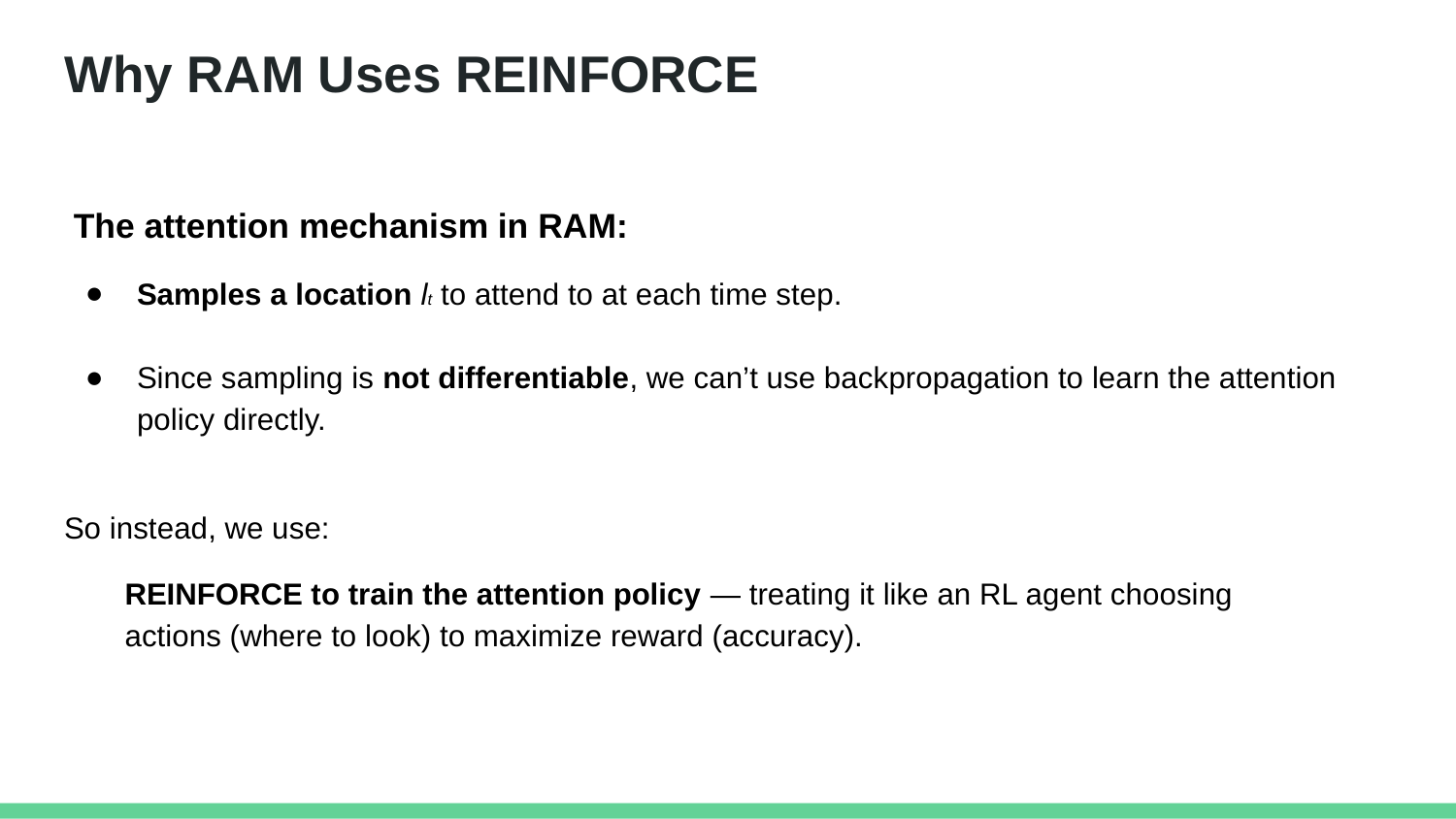

# Why RAM Uses REINFORCE
 The attention mechanism in RAM:
Samples a location lt to attend to at each time step.
Since sampling is not differentiable, we can’t use backpropagation to learn the attention policy directly.
So instead, we use:
REINFORCE to train the attention policy — treating it like an RL agent choosing actions (where to look) to maximize reward (accuracy).